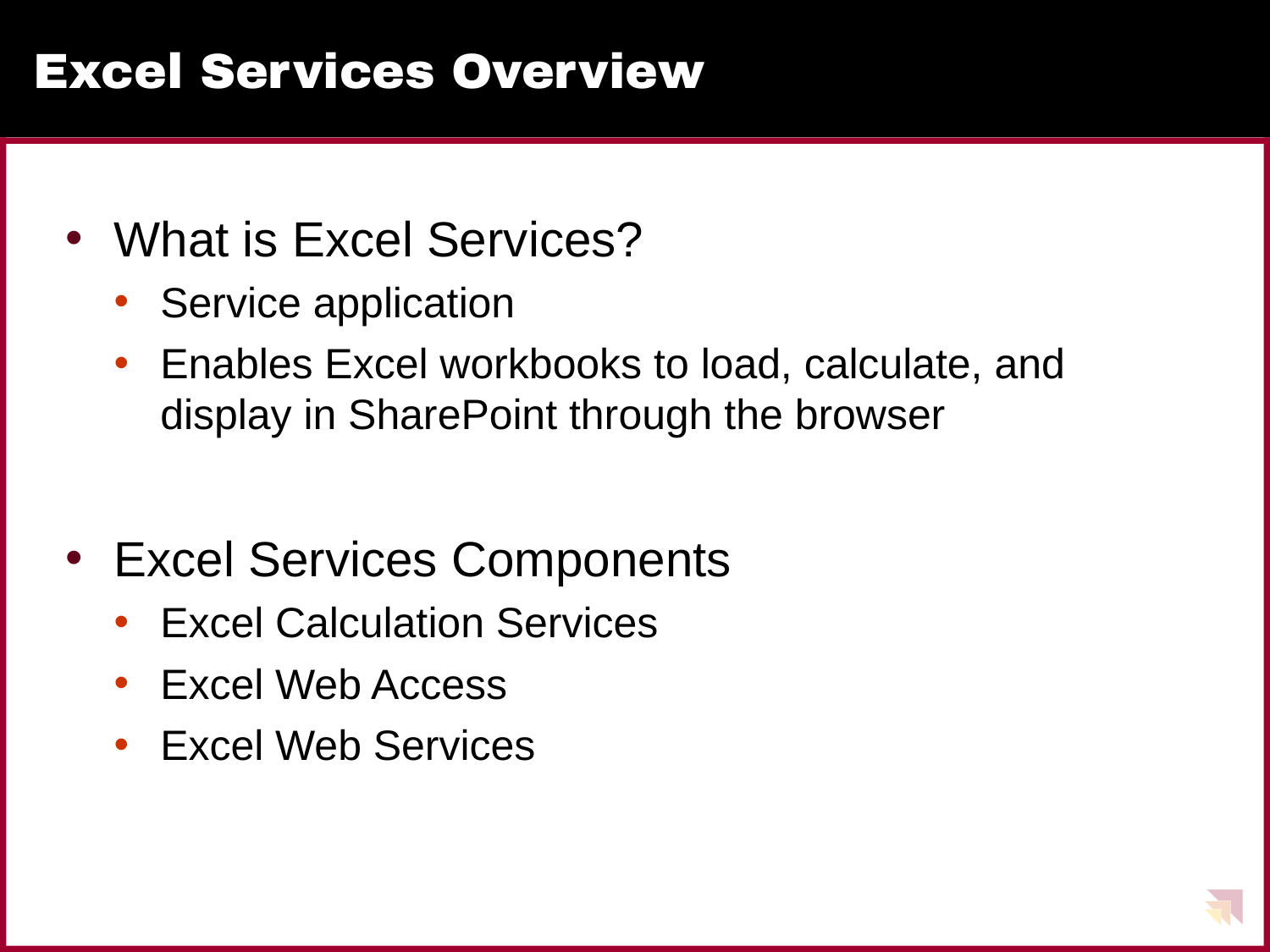

# Excel Services Overview
What is Excel Services?
Service application
Enables Excel workbooks to load, calculate, and display in SharePoint through the browser

Excel Services Components
Excel Calculation Services
Excel Web Access
Excel Web Services